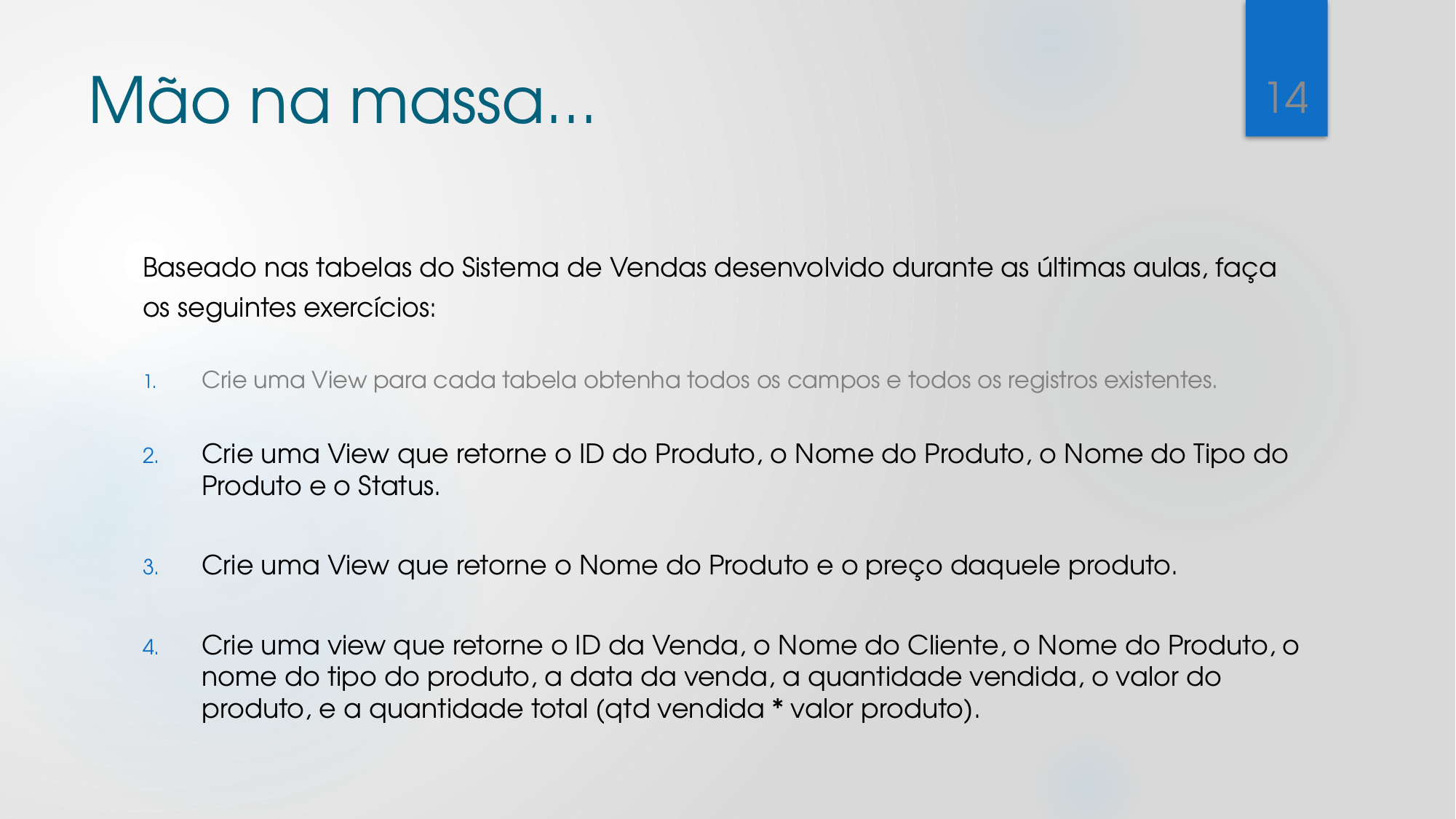

14
# Mão na massa...
Baseado nas tabelas do Sistema de Vendas desenvolvido durante as últimas aulas, faça
os seguintes exercícios:

Crie uma View para cada tabela obtenha todos os campos e todos os registros existentes.

Crie uma View que retorne o ID do Produto, o Nome do Produto, o Nome do Tipo do Produto e o Status.

Crie uma View que retorne o Nome do Produto e o preço daquele produto.

Crie uma view que retorne o ID da Venda, o Nome do Cliente, o Nome do Produto, o nome do tipo do produto, a data da venda, a quantidade vendida, o valor do produto, e a quantidade total (qtd vendida * valor produto).